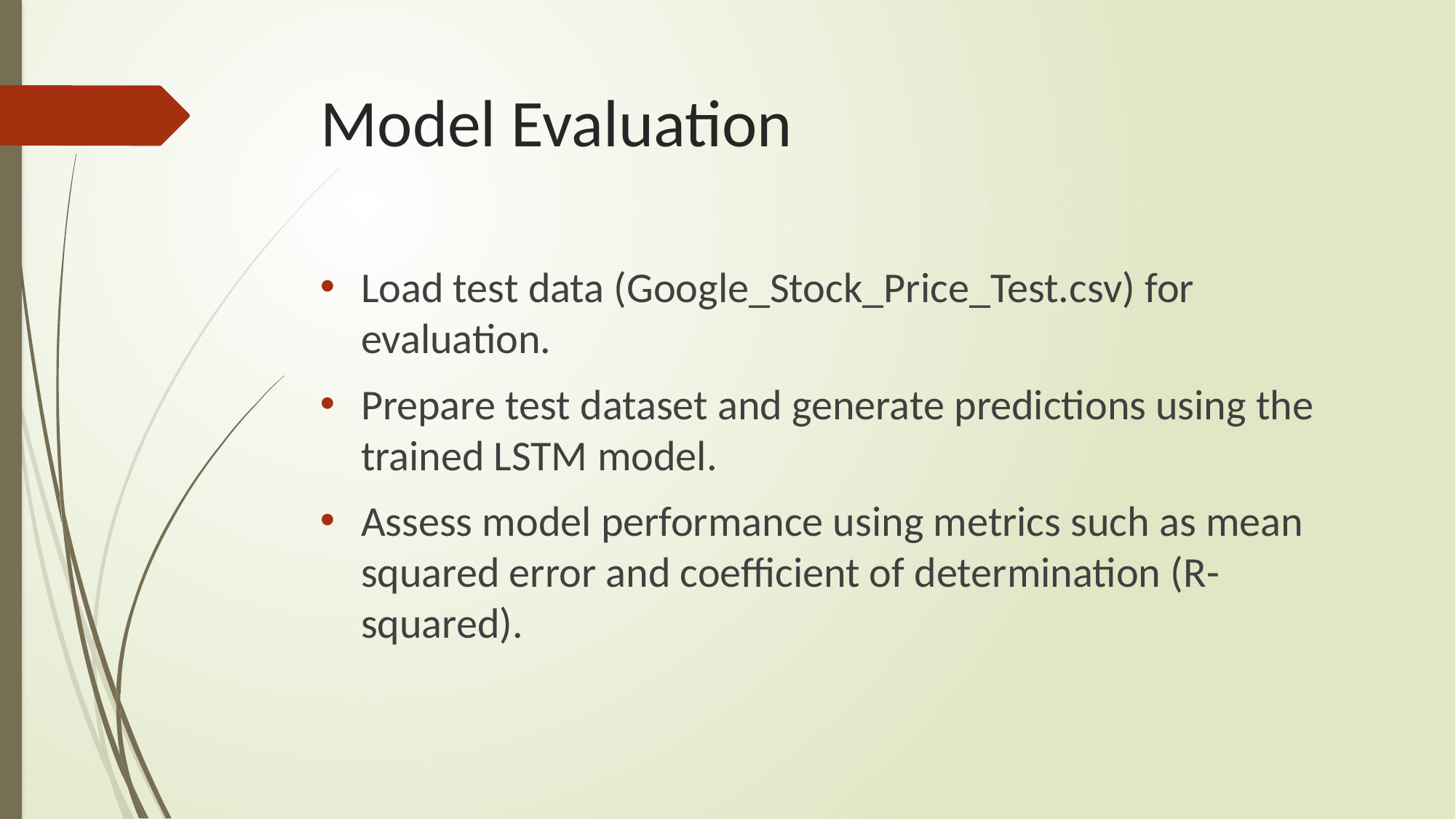

# Model Evaluation
Load test data (Google_Stock_Price_Test.csv) for evaluation.
Prepare test dataset and generate predictions using the trained LSTM model.
Assess model performance using metrics such as mean squared error and coefficient of determination (R-squared).